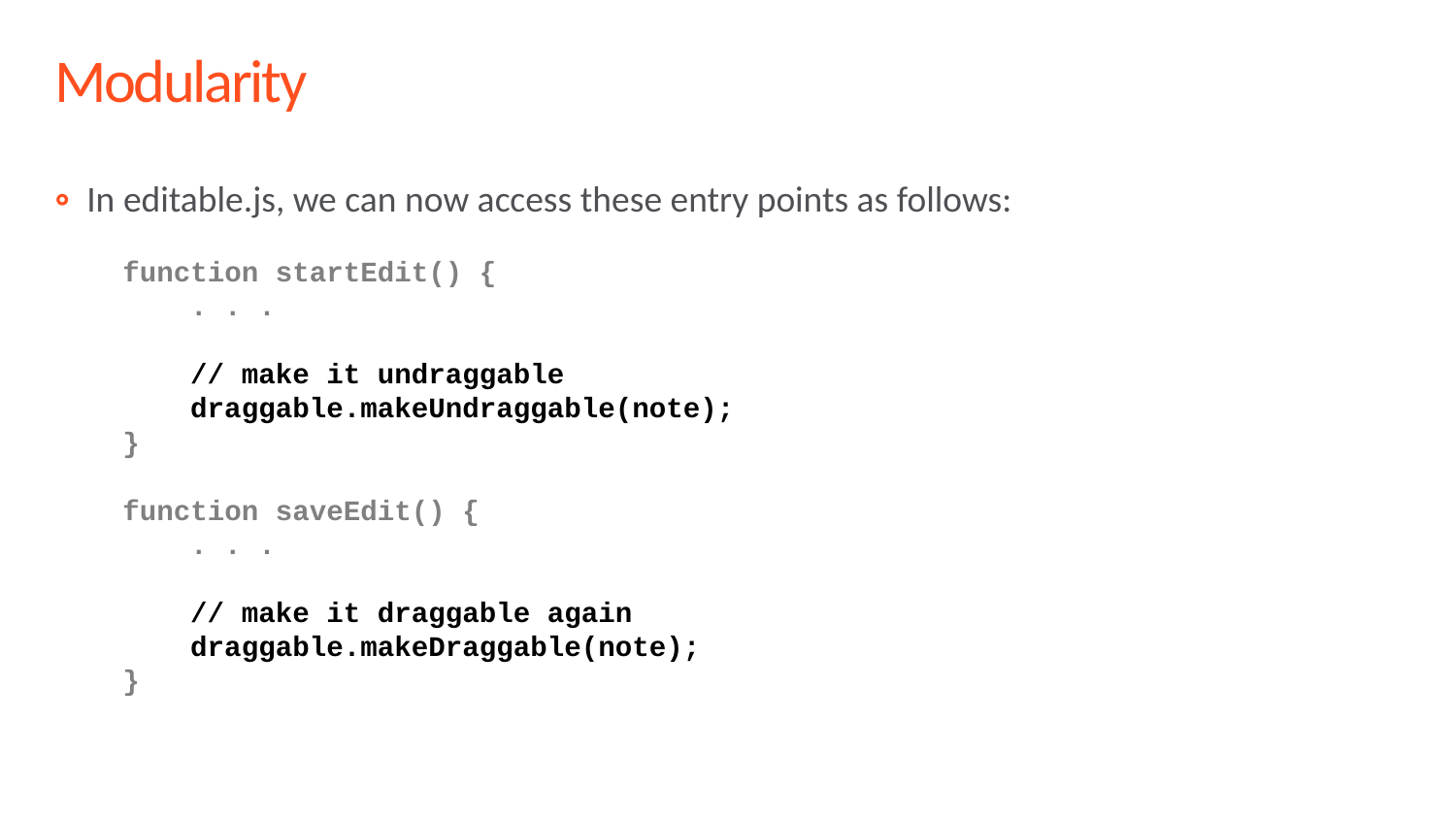

# Modularity
In editable.js, we can now access these entry points as follows:
    function startEdit() {
        . . .

        // make it undraggable
        draggable.makeUndraggable(note);
    }

    function saveEdit() {
        . . .
        // make it draggable again
        draggable.makeDraggable(note);
    }